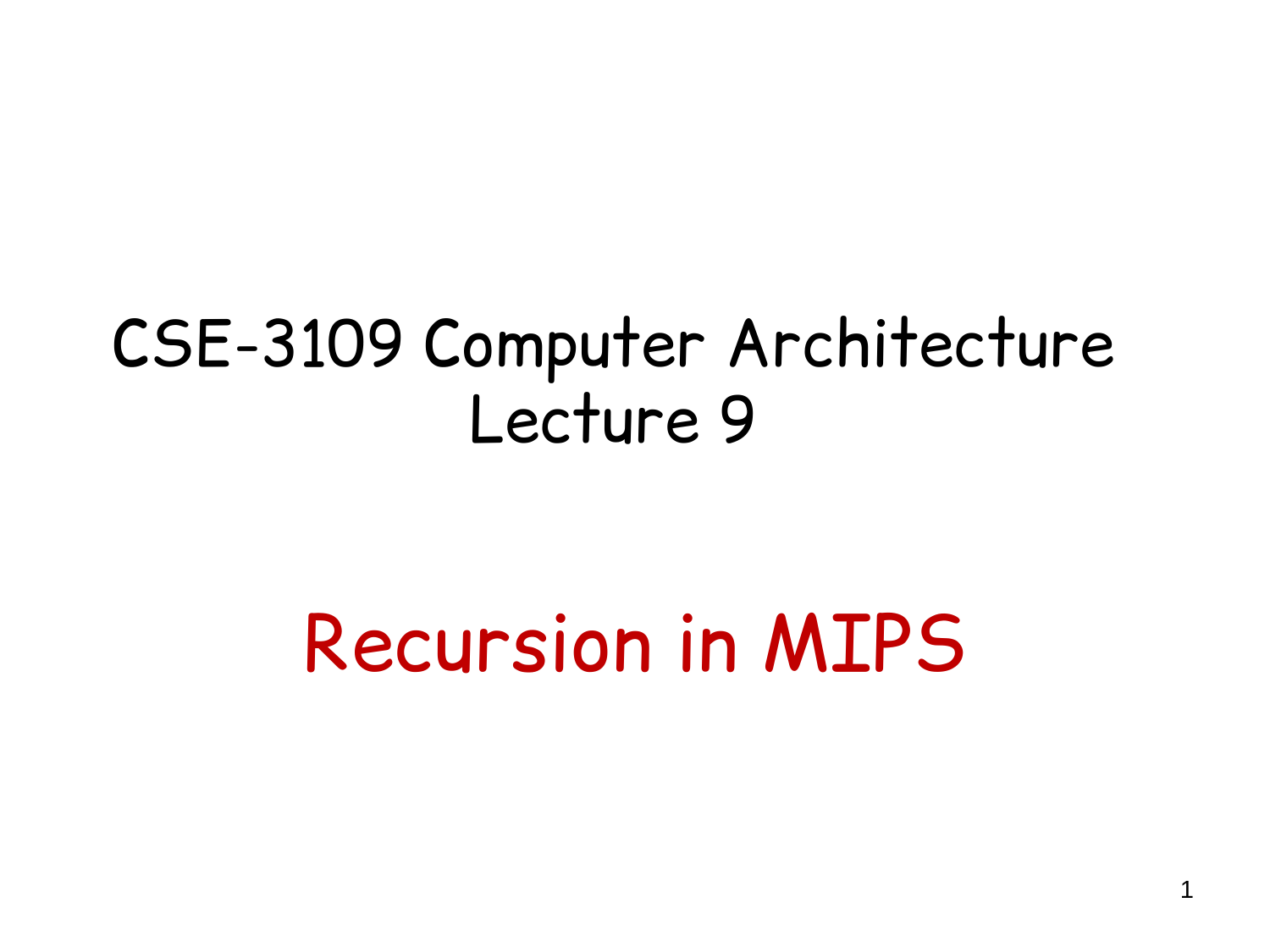

CSE-3109 Computer Architecture
Lecture 9

# Recursion in MIPS
1